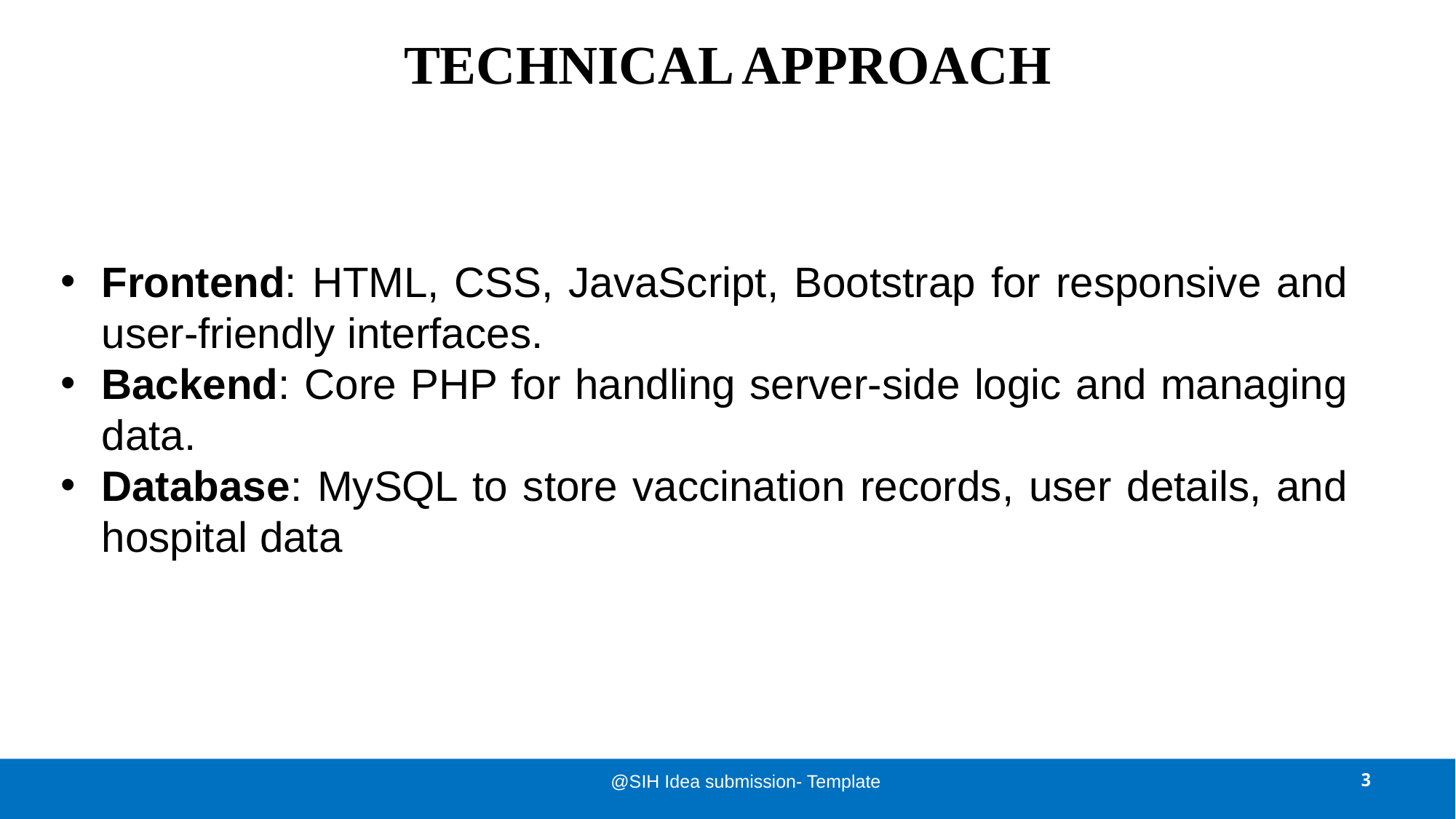

# TECHNICAL APPROACH
Frontend: HTML, CSS, JavaScript, Bootstrap for responsive and user-friendly interfaces.
Backend: Core PHP for handling server-side logic and managing data.
Database: MySQL to store vaccination records, user details, and hospital data

@SIH Idea submission- Template
3